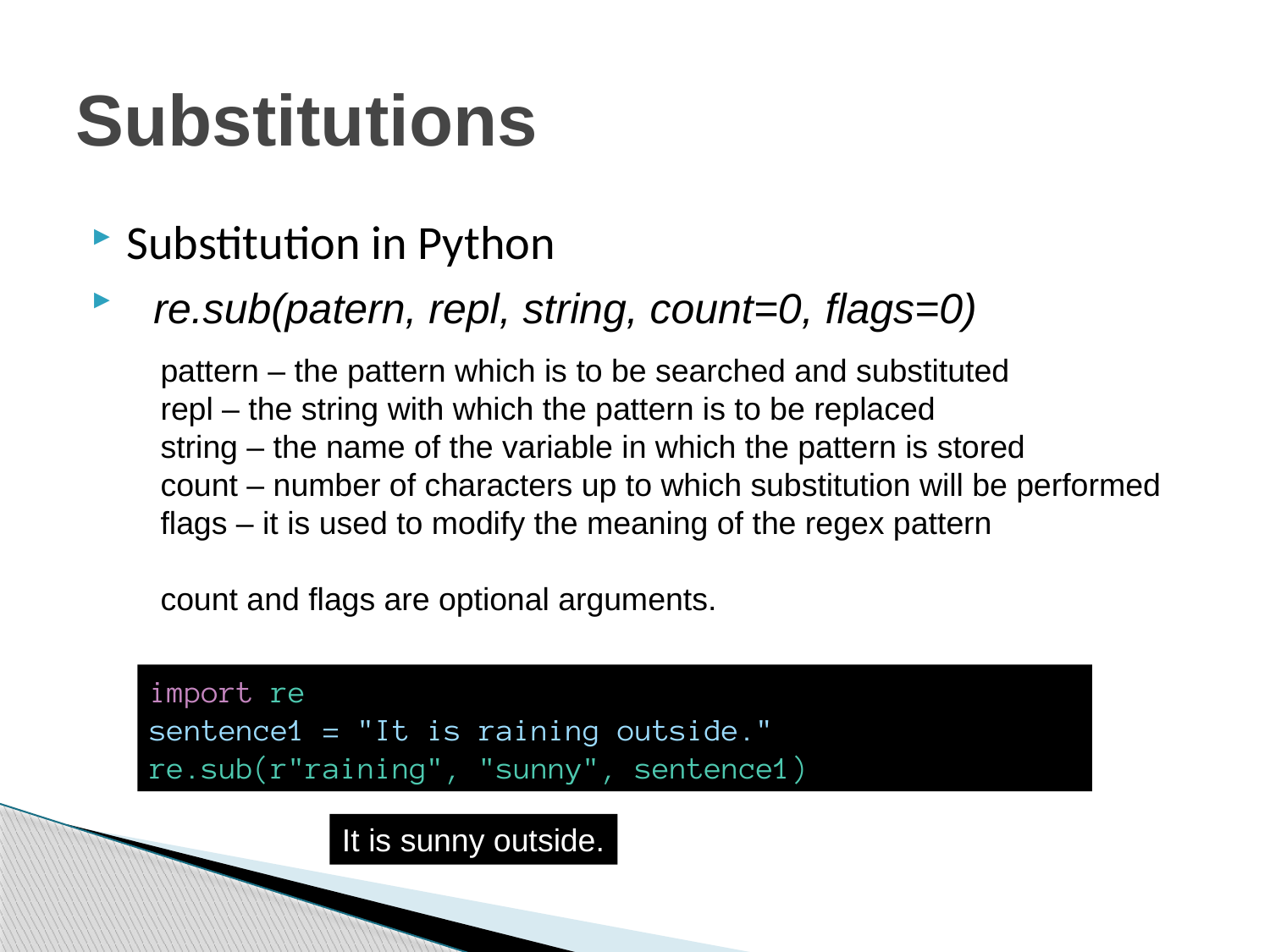

# Substitutions
Substitution in Python
  re.sub(patern, repl, string, count=0, flags=0)
pattern – the pattern which is to be searched and substituted
repl – the string with which the pattern is to be replaced
string – the name of the variable in which the pattern is stored
count – number of characters up to which substitution will be performed
flags – it is used to modify the meaning of the regex pattern

count and flags are optional arguments.
import re
sentence1 = "It is raining outside."
re.sub(r"raining", "sunny", sentence1)
It is sunny outside.